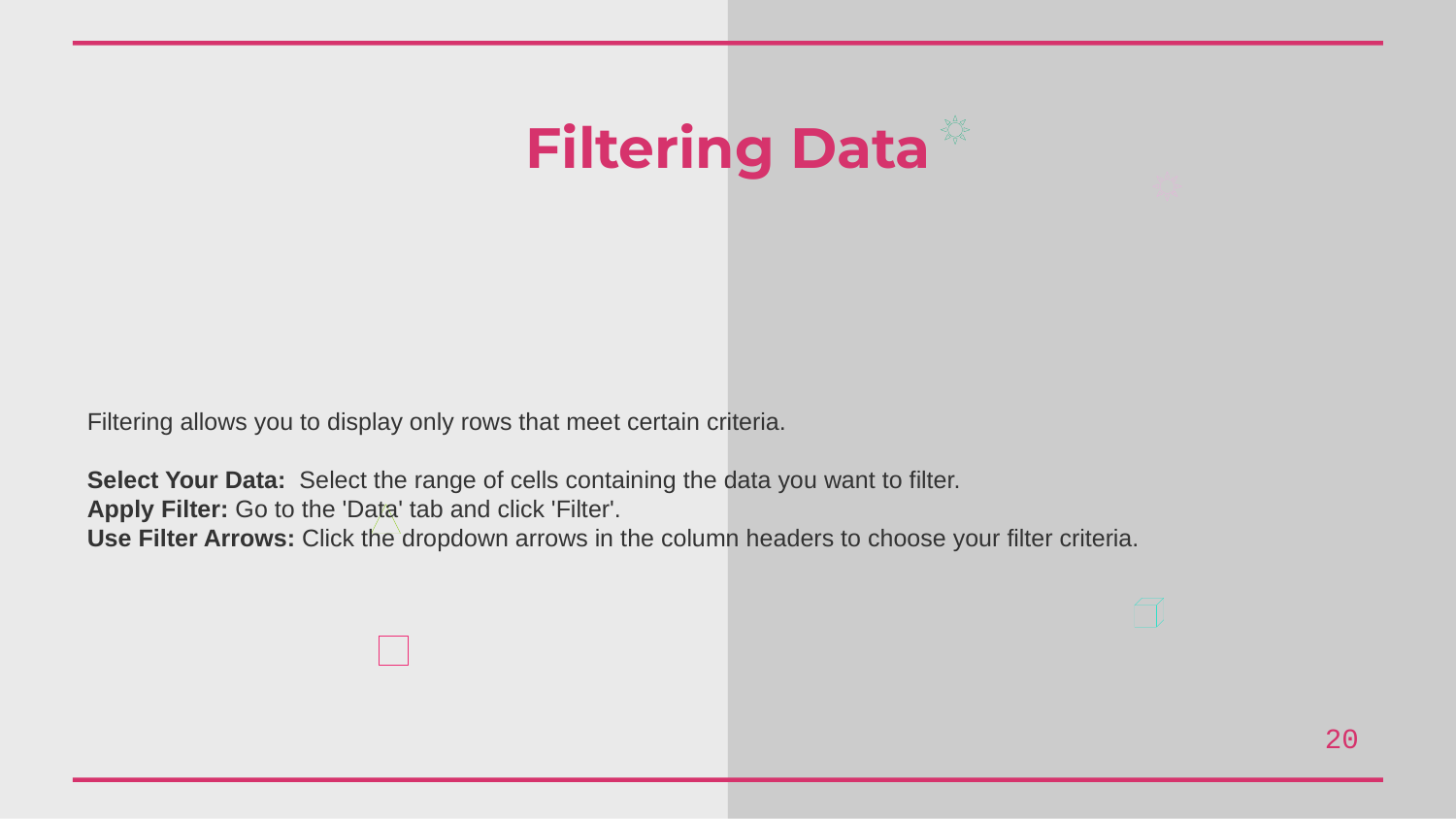

Filtering Data

Filtering allows you to display only rows that meet certain criteria.

Select Your Data:  Select the range of cells containing the data you want to filter.
Apply Filter: Go to the 'Data' tab and click 'Filter'.
Use Filter Arrows: Click the dropdown arrows in the column headers to choose your filter criteria.

20